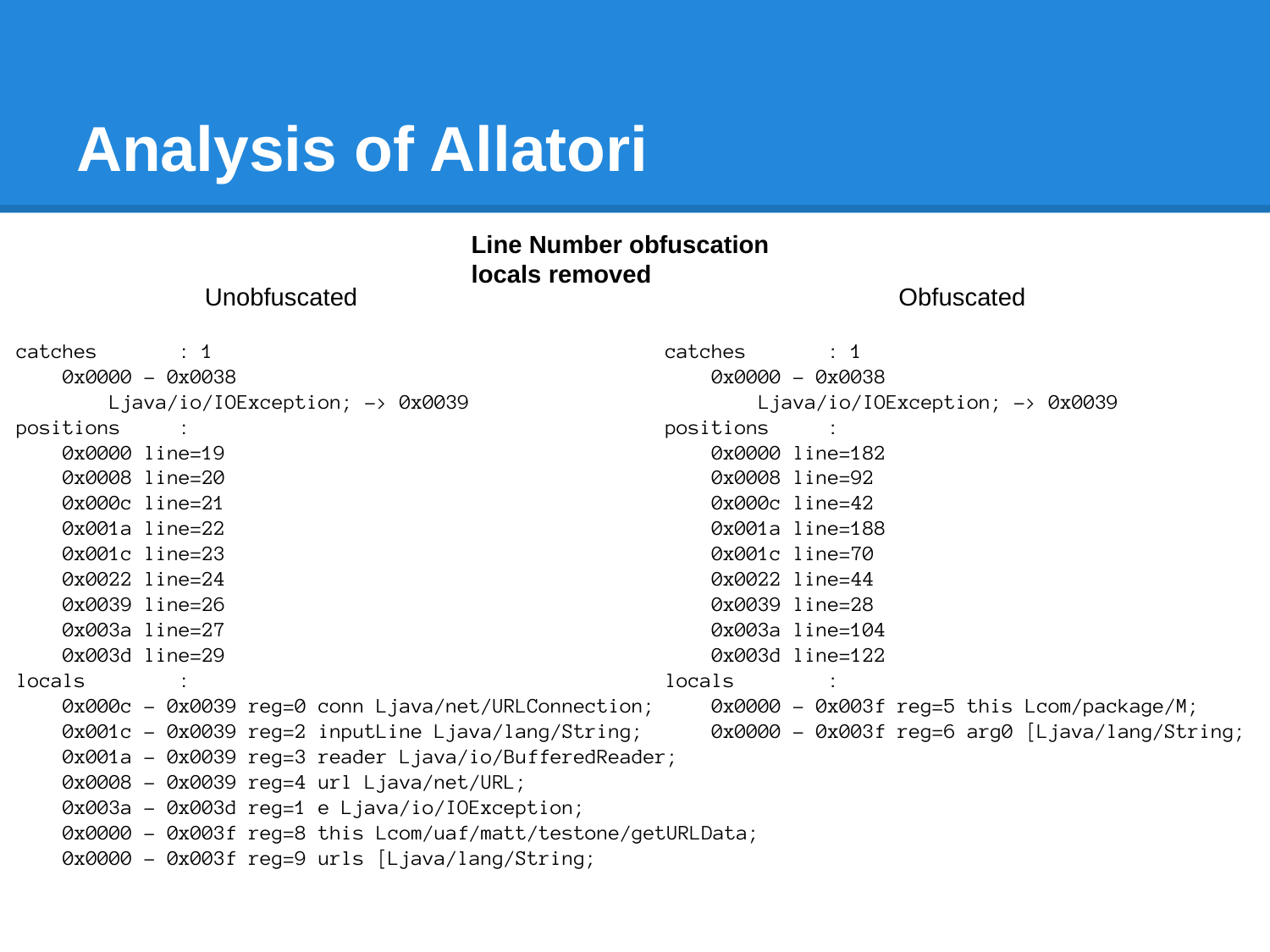

# Analysis of Allatori
Line Number obfuscation
locals removed
Unobfuscated
Obfuscated
catches       : 1
    0x0000 - 0x0038
        Ljava/io/IOException; -> 0x0039
positions     :
    0x0000 line=19
    0x0008 line=20
    0x000c line=21
    0x001a line=22
    0x001c line=23
    0x0022 line=24
    0x0039 line=26
    0x003a line=27
    0x003d line=29
locals        :
    0x000c - 0x0039 reg=0 conn Ljava/net/URLConnection;
    0x001c - 0x0039 reg=2 inputLine Ljava/lang/String;
    0x001a - 0x0039 reg=3 reader Ljava/io/BufferedReader;
    0x0008 - 0x0039 reg=4 url Ljava/net/URL;
    0x003a - 0x003d reg=1 e Ljava/io/IOException;
    0x0000 - 0x003f reg=8 this Lcom/uaf/matt/testone/getURLData;
    0x0000 - 0x003f reg=9 urls [Ljava/lang/String;

catches       : 1
    0x0000 - 0x0038
        Ljava/io/IOException; -> 0x0039
positions     :
    0x0000 line=182
    0x0008 line=92
    0x000c line=42
    0x001a line=188
    0x001c line=70
    0x0022 line=44
    0x0039 line=28
    0x003a line=104
    0x003d line=122
locals        :
    0x0000 - 0x003f reg=5 this Lcom/package/M;
    0x0000 - 0x003f reg=6 arg0 [Ljava/lang/String;